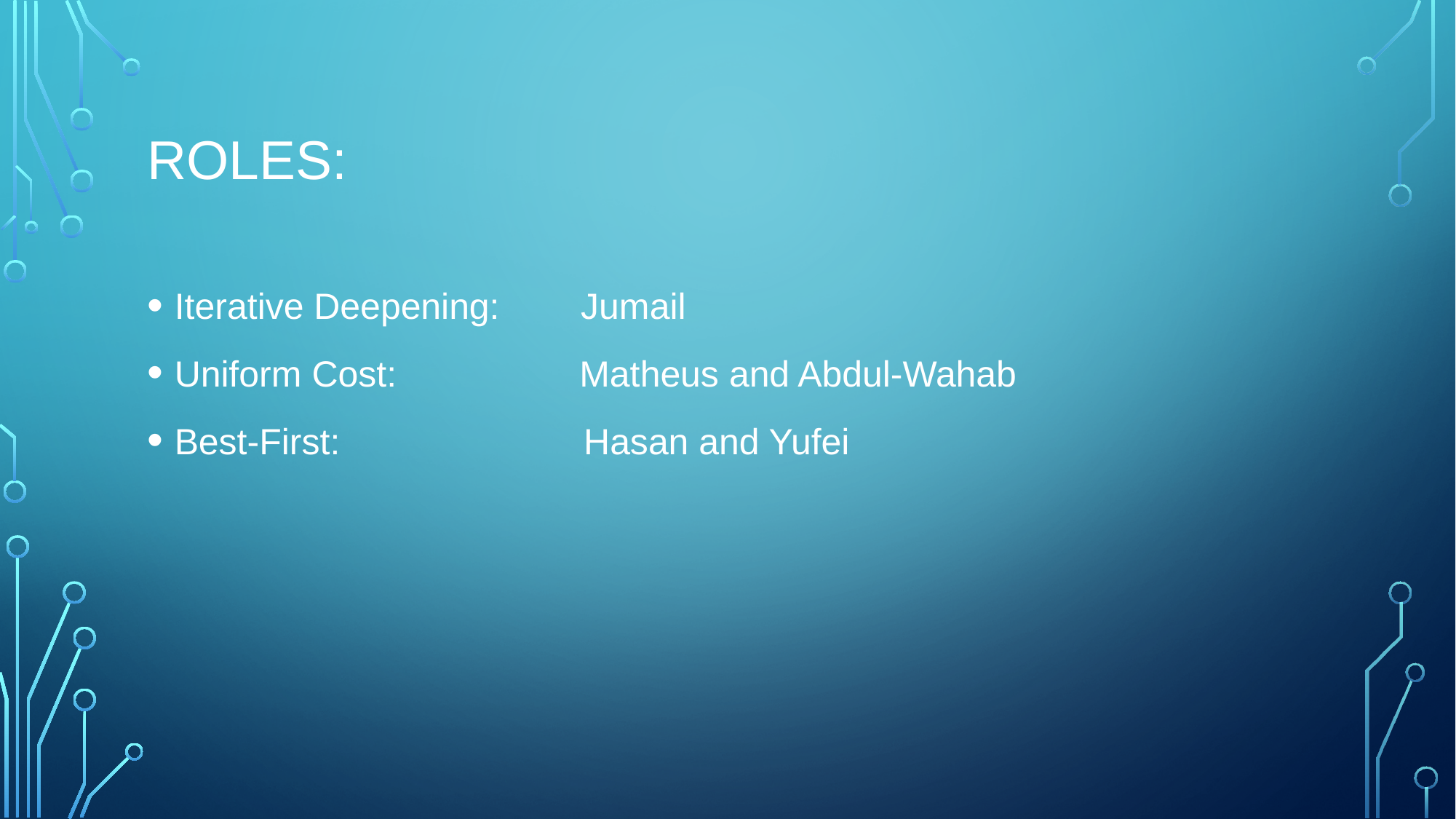

# Roles:
Iterative Deepening:        Jumail
Uniform Cost:                  Matheus and Abdul-Wahab
Best-First:                        Hasan and Yufei